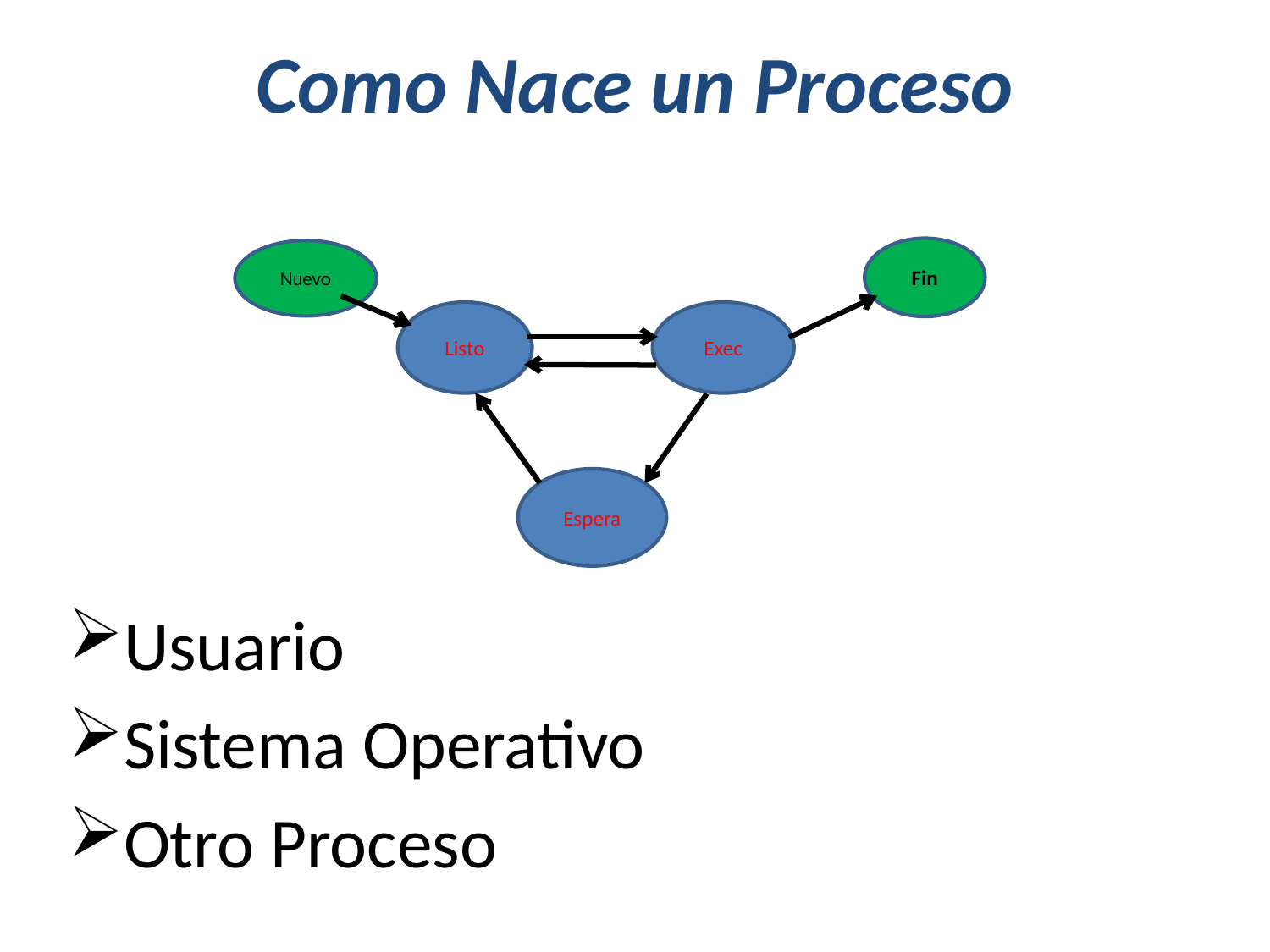

# Como Nace un Proceso

Usuario
Sistema Operativo
Otro Proceso

Fin
Nuevo
Listo
Exec
Espera